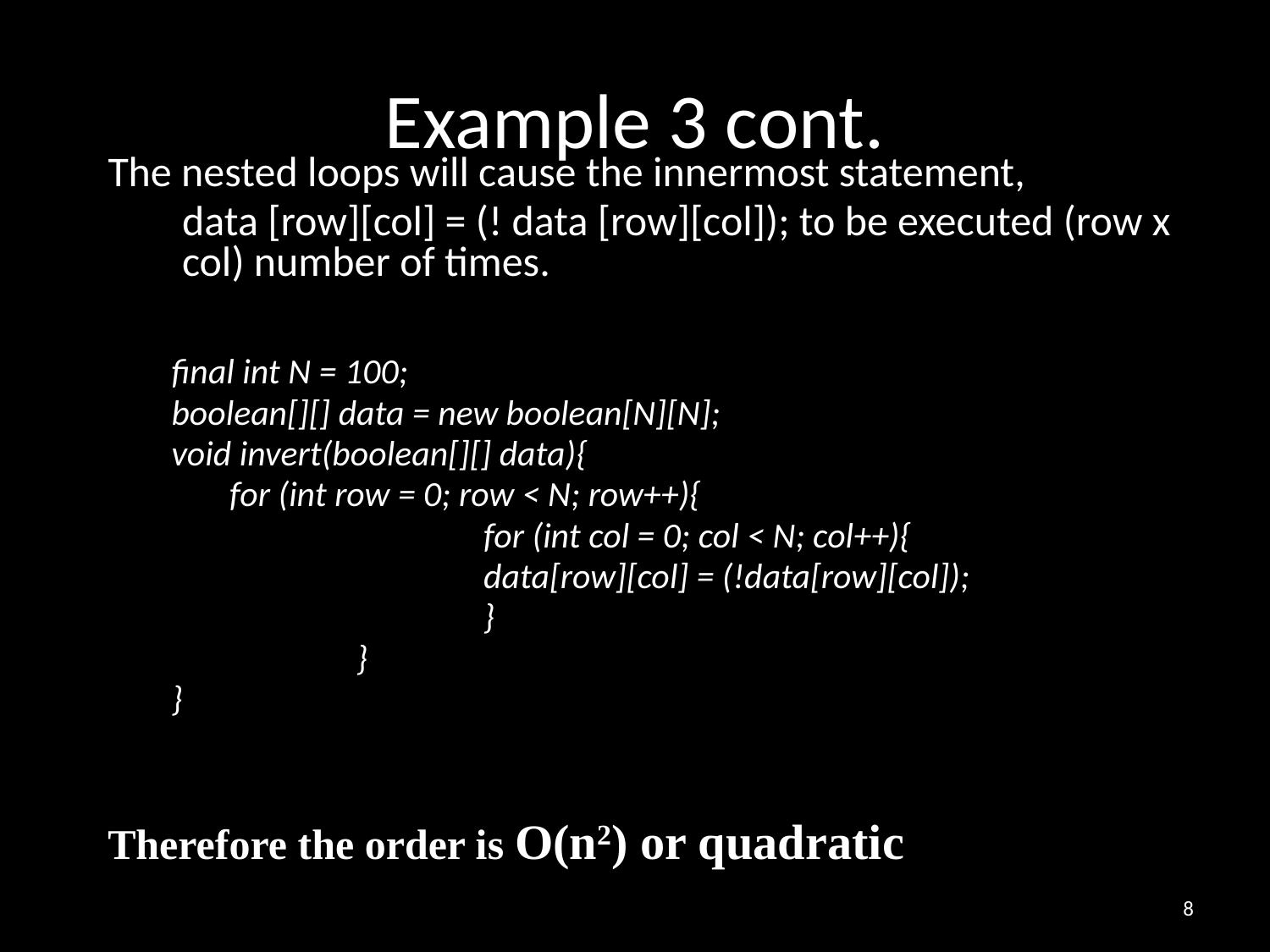

# Example 3 cont.
The nested loops will cause the innermost statement,
	data [row][col] = (! data [row][col]); to be executed (row x col) number of times.

final int N = 100;
boolean[][] data = new boolean[N][N];
void invert(boolean[][] data){
  	for (int row = 0; row < N; row++){
    			for (int col = 0; col < N; col++){
      			data[row][col] = (!data[row][col]);
    			}
  		}
}
Therefore the order is O(n2) or quadratic
8